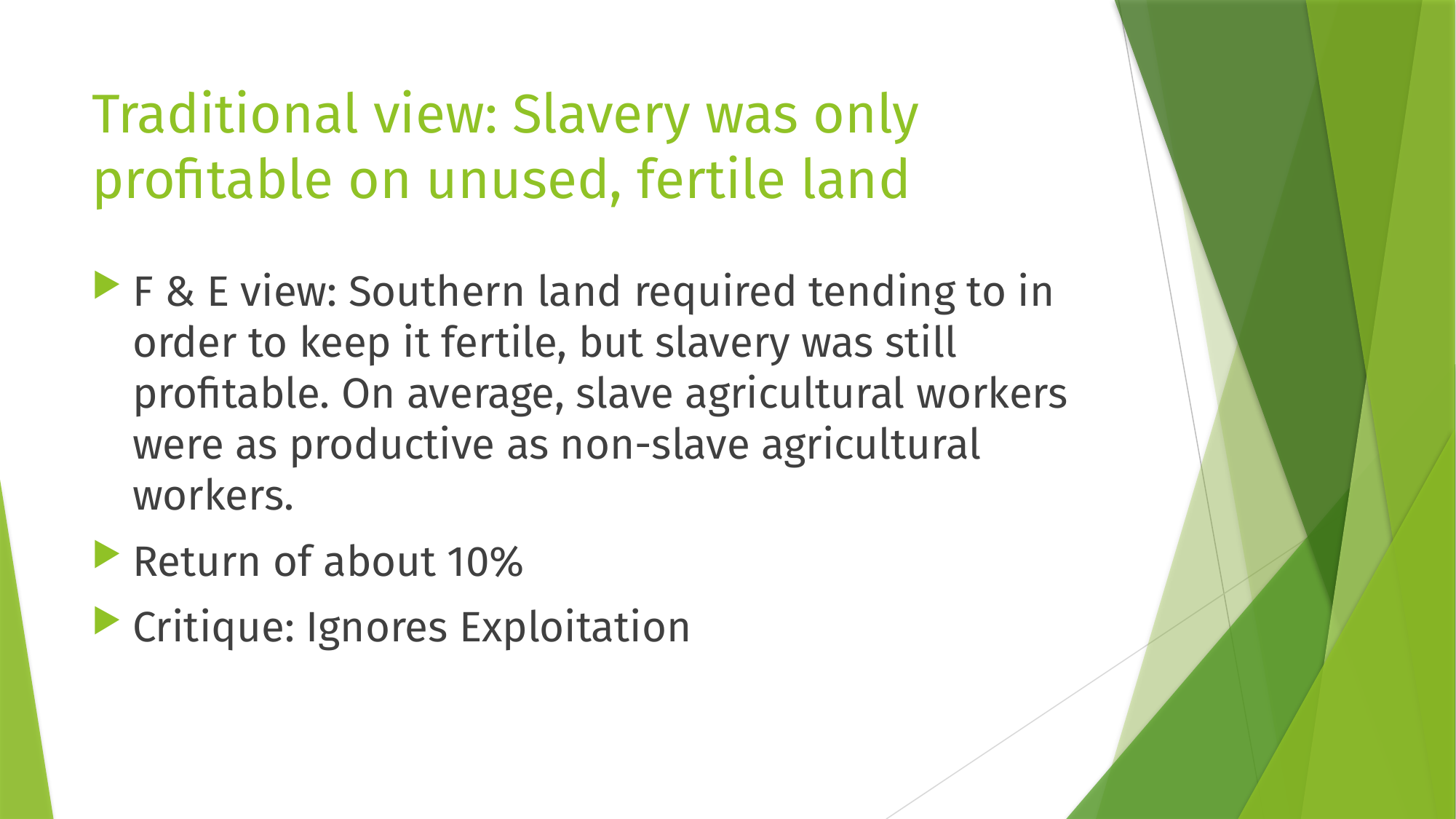

# Traditional view: Slavery was only profitable on unused, fertile land
F & E view: Southern land required tending to in order to keep it fertile, but slavery was still profitable. On average, slave agricultural workers were as productive as non-slave agricultural workers.
Return of about 10%
Critique: Ignores Exploitation